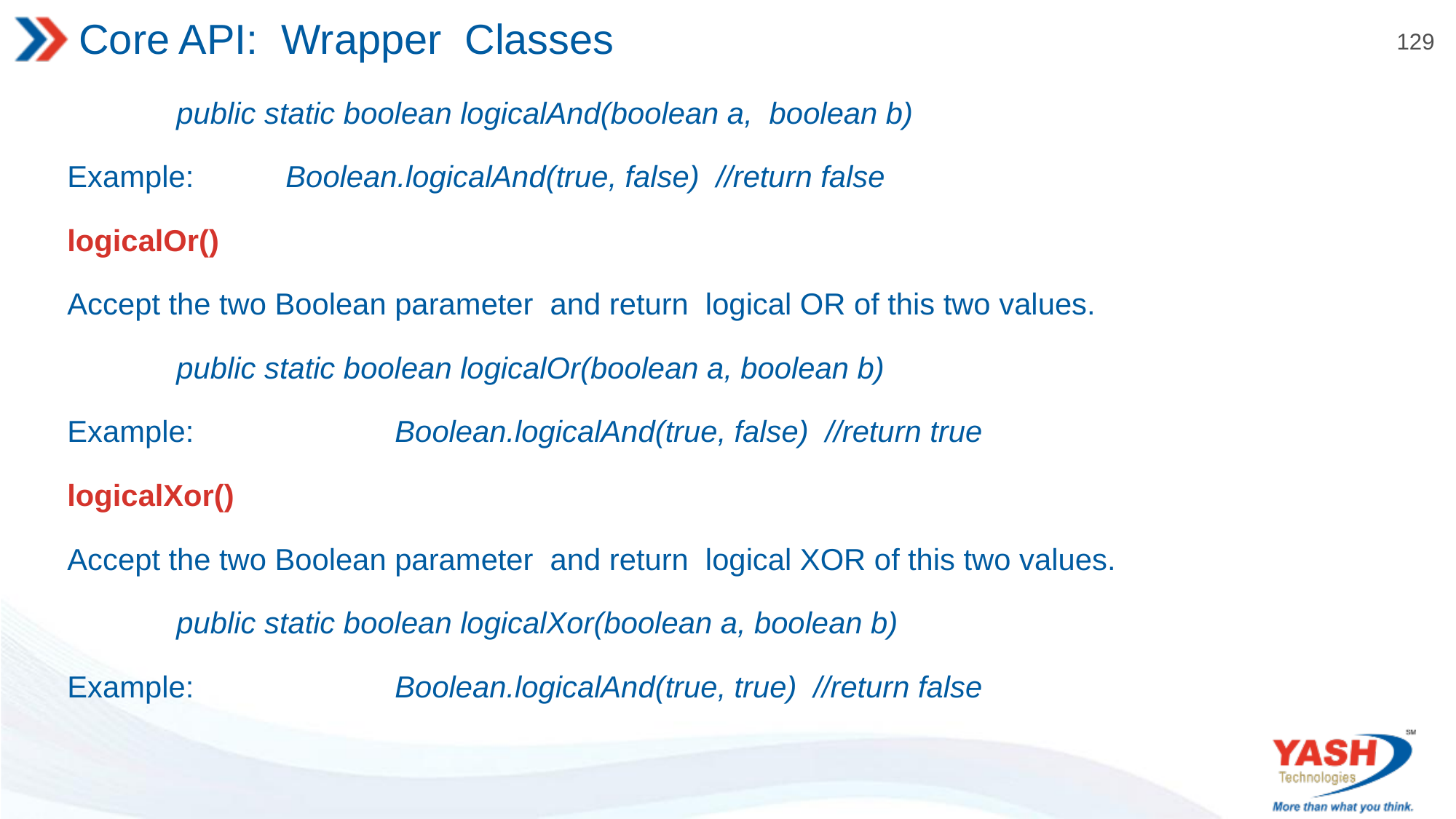

# Core API:  Wrapper  Classes
	public static boolean logicalAnd(boolean a,  boolean b)
Example:   	Boolean.logicalAnd(true, false)  //return false
logicalOr()
Accept the two Boolean parameter  and return  logical OR of this two values.
	public static boolean logicalOr(boolean a, boolean b)
Example: 		Boolean.logicalAnd(true, false)  //return true
logicalXor()
Accept the two Boolean parameter  and return  logical XOR of this two values.
	public static boolean logicalXor(boolean a, boolean b)
Example:		Boolean.logicalAnd(true, true)  //return false